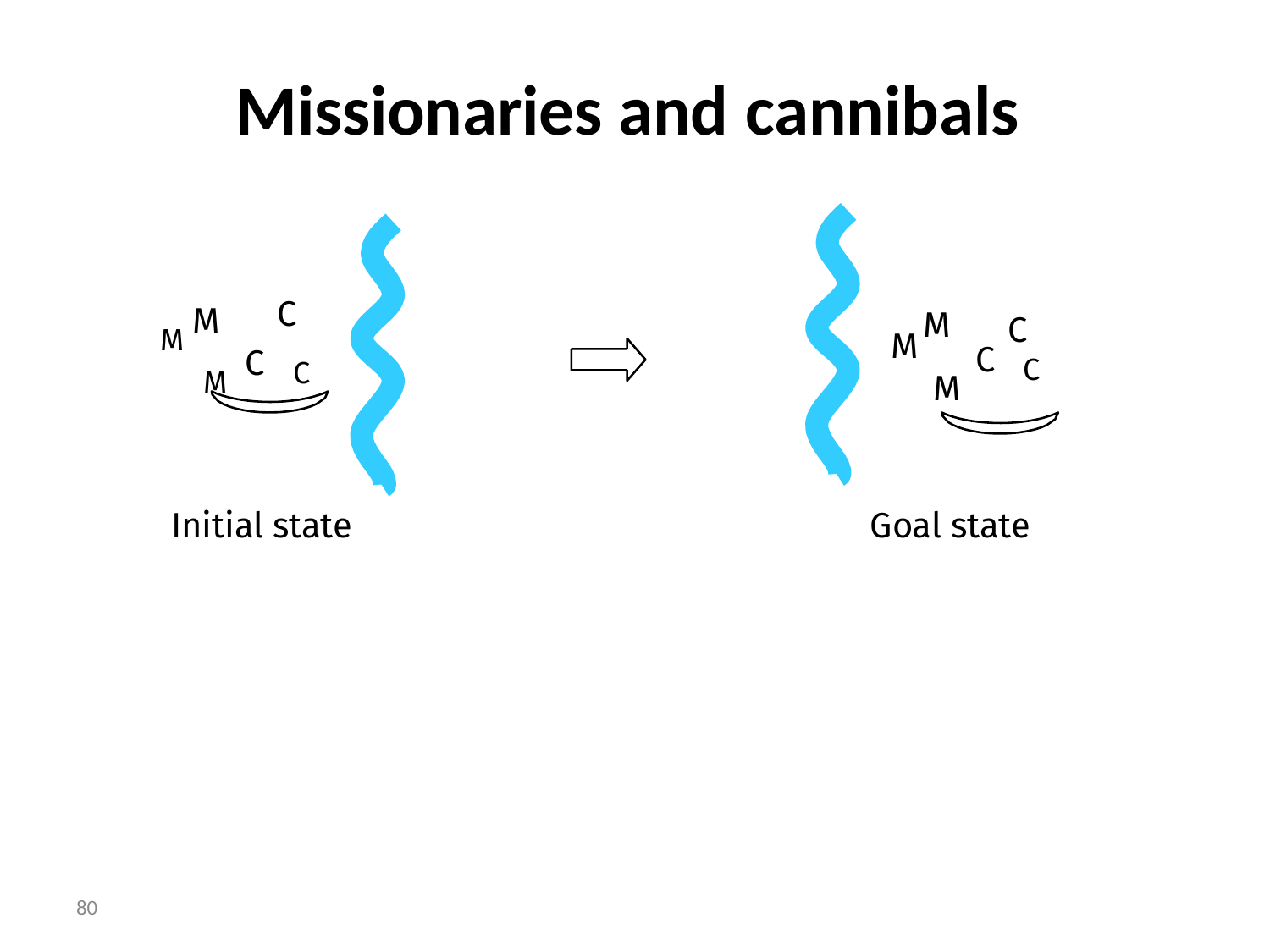

# Missionaries and cannibals

M M
M
M
C
C
C	C
M C	C
M

Initial state
Goal state
80